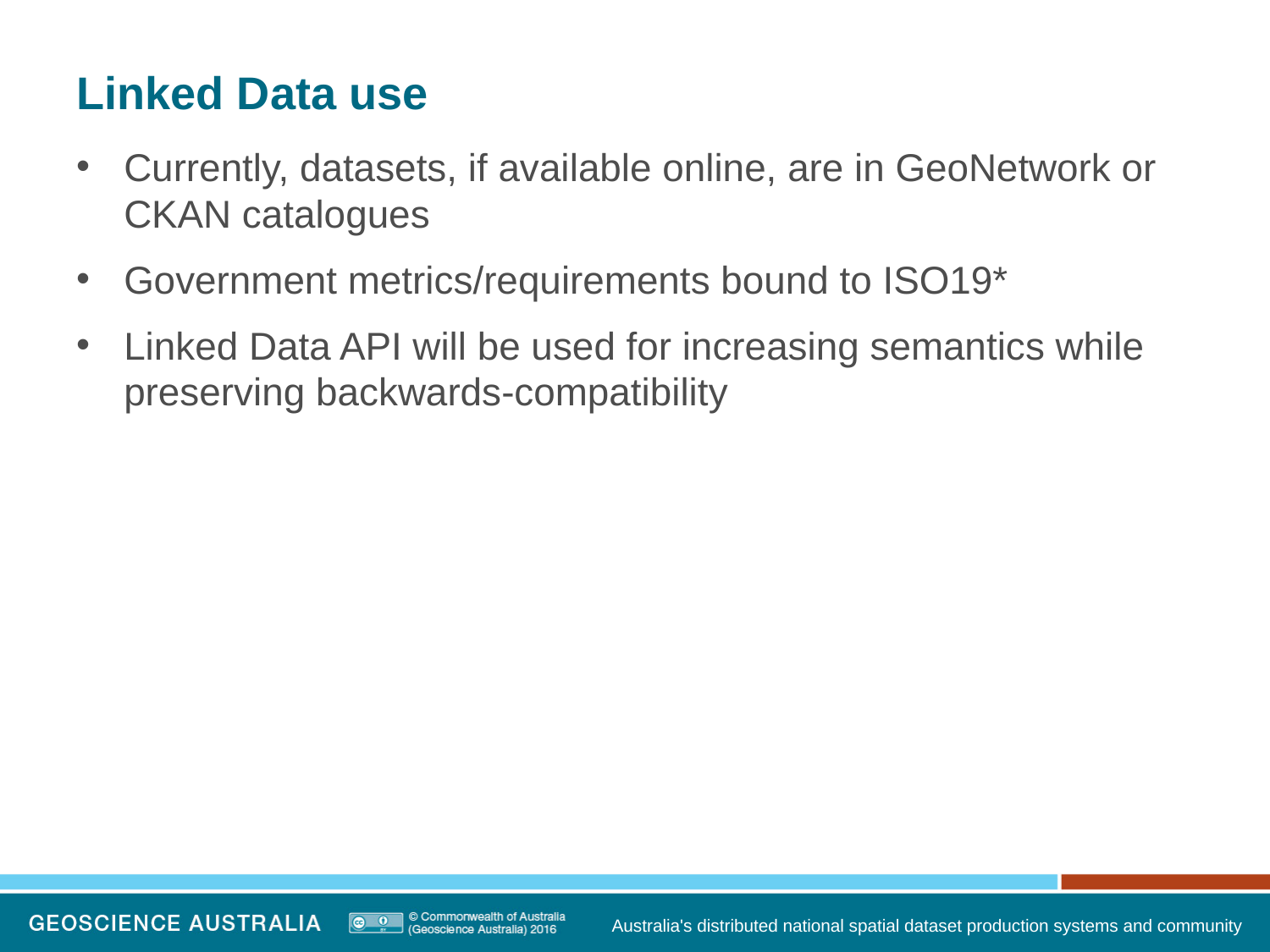

# Linked Data use
Currently, datasets, if available online, are in GeoNetwork or CKAN catalogues
Government metrics/requirements bound to ISO19*
Linked Data API will be used for increasing semantics while preserving backwards-compatibility

Australia's distributed national spatial dataset production systems and community